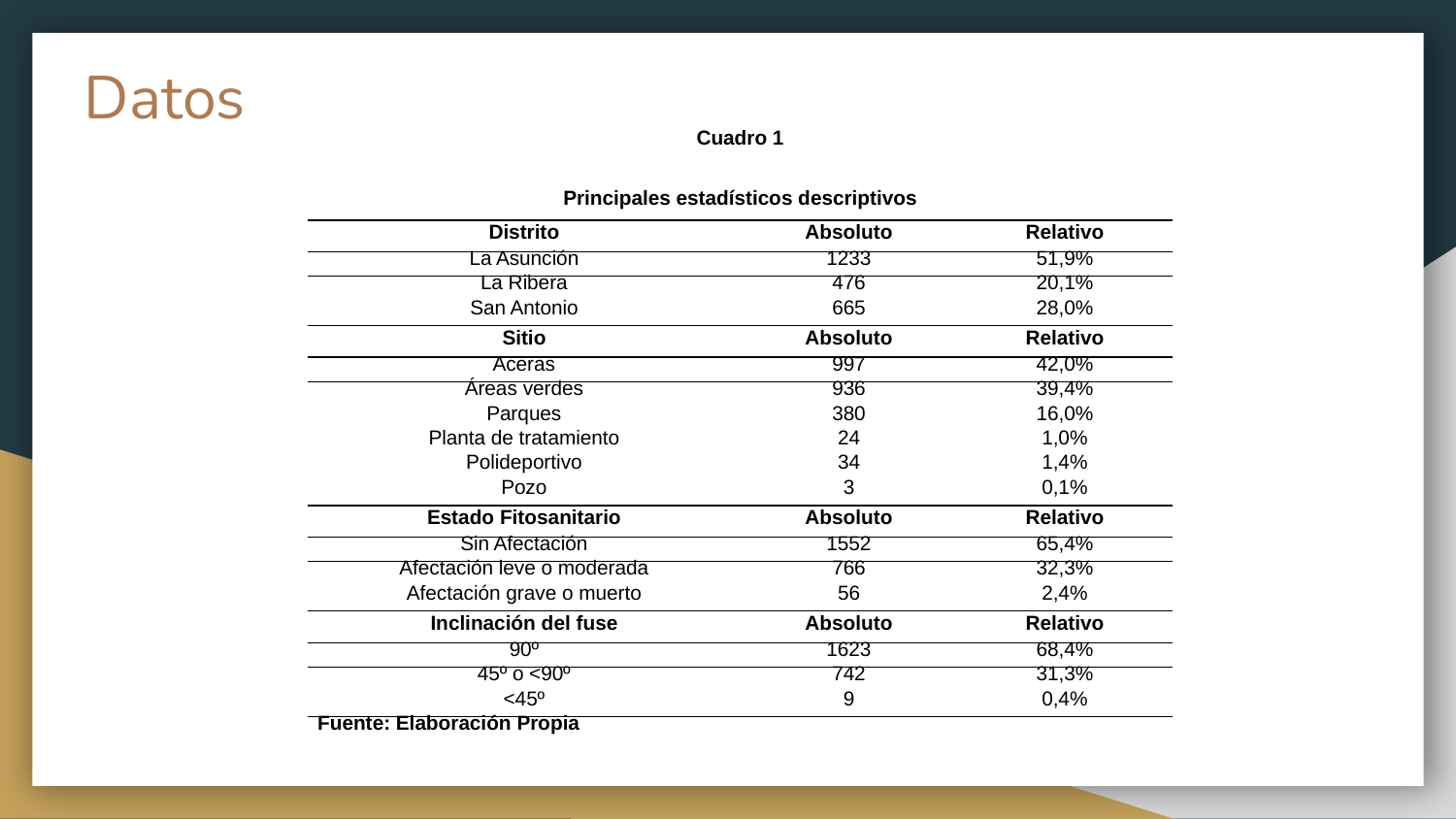

# Datos
| Cuadro 1 |  |  |
| --- | --- | --- |
| Principales estadísticos descriptivos |  |  |
| Distrito | Absoluto | Relativo |
| La Asunción | 1233 | 51,9% |
| La Ribera | 476 | 20,1% |
| San Antonio | 665 | 28,0% |
| Sitio | Absoluto | Relativo |
| Aceras | 997 | 42,0% |
| Áreas verdes | 936 | 39,4% |
| Parques | 380 | 16,0% |
| Planta de tratamiento | 24 | 1,0% |
| Polideportivo | 34 | 1,4% |
| Pozo | 3 | 0,1% |
| Estado Fitosanitario | Absoluto | Relativo |
| Sin Afectación | 1552 | 65,4% |
| Afectación leve o moderada | 766 | 32,3% |
| Afectación grave o muerto | 56 | 2,4% |
| Inclinación del fuse | Absoluto | Relativo |
| 90º | 1623 | 68,4% |
| 45º o <90º | 742 | 31,3% |
| <45º | 9 | 0,4% |
| Fuente: Elaboración Propia |  |  |